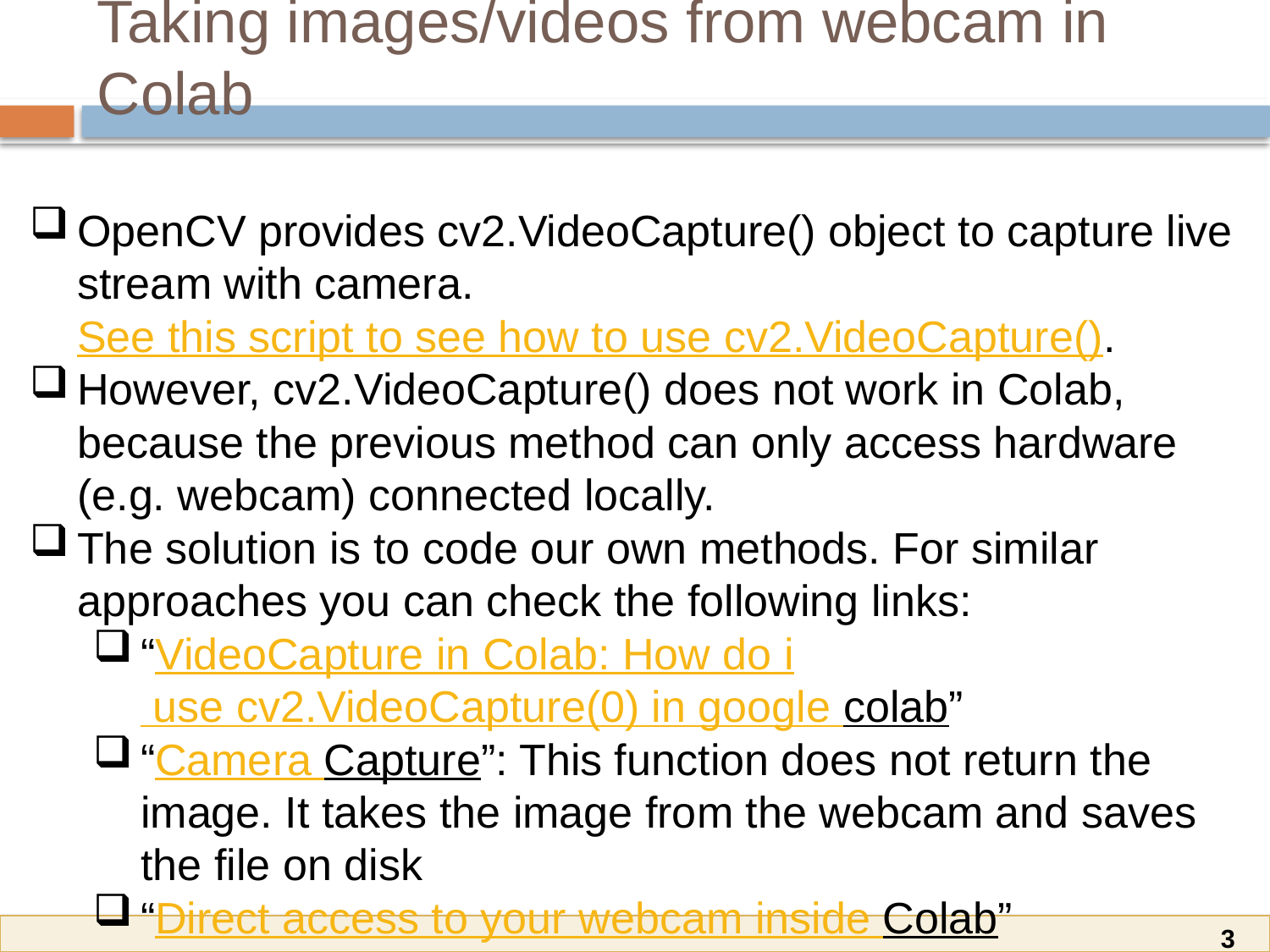

# Taking images/videos from webcam in Colab
OpenCV provides cv2.VideoCapture() object to capture live stream with camera. See this script to see how to use cv2.VideoCapture().
However, cv2.VideoCapture() does not work in Colab, because the previous method can only access hardware (e.g. webcam) connected locally.
The solution is to code our own methods. For similar approaches you can check the following links:
“VideoCapture in Colab: How do i use cv2.VideoCapture(0) in google colab”
“Camera Capture”: This function does not return the image. It takes the image from the webcam and saves the file on disk
“Direct access to your webcam inside Colab”
3